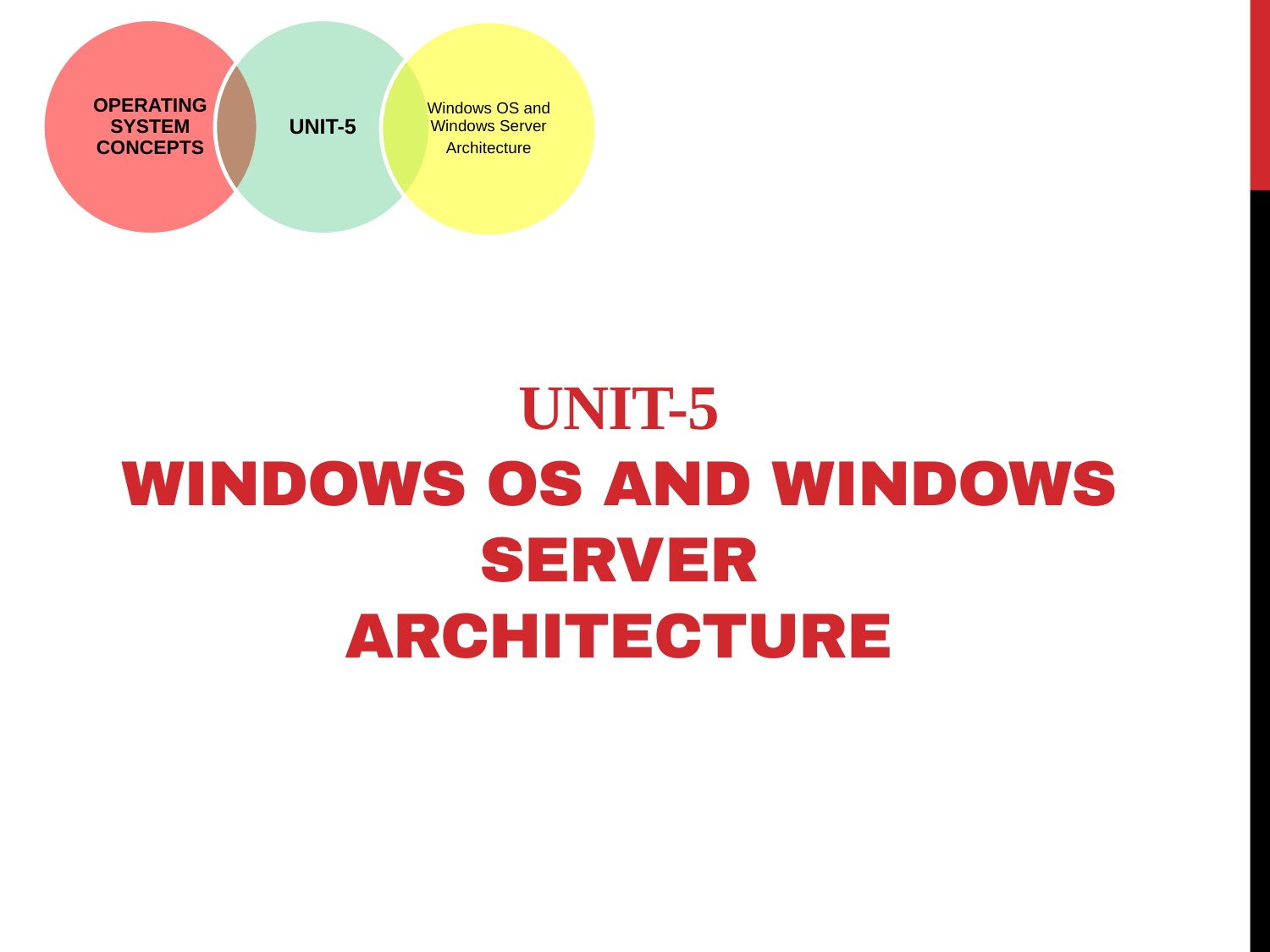

OPERATING SYSTEM CONCEPTS
UNIT-5
Windows OS and Windows Server
Architecture
# UNIT-5 Windows OS and Windows Server Architecture